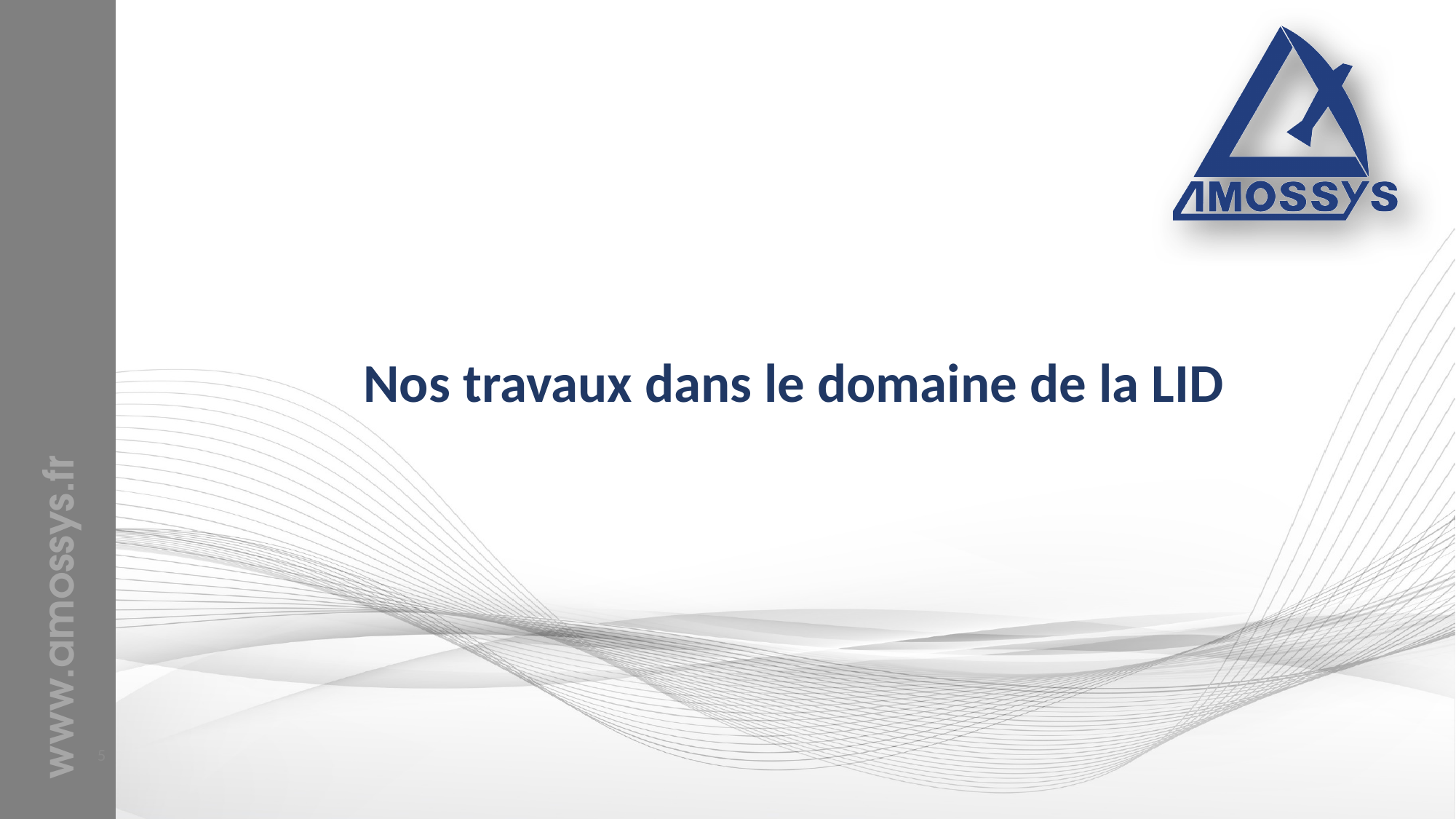

# Nos travaux dans le domaine de la LID
5